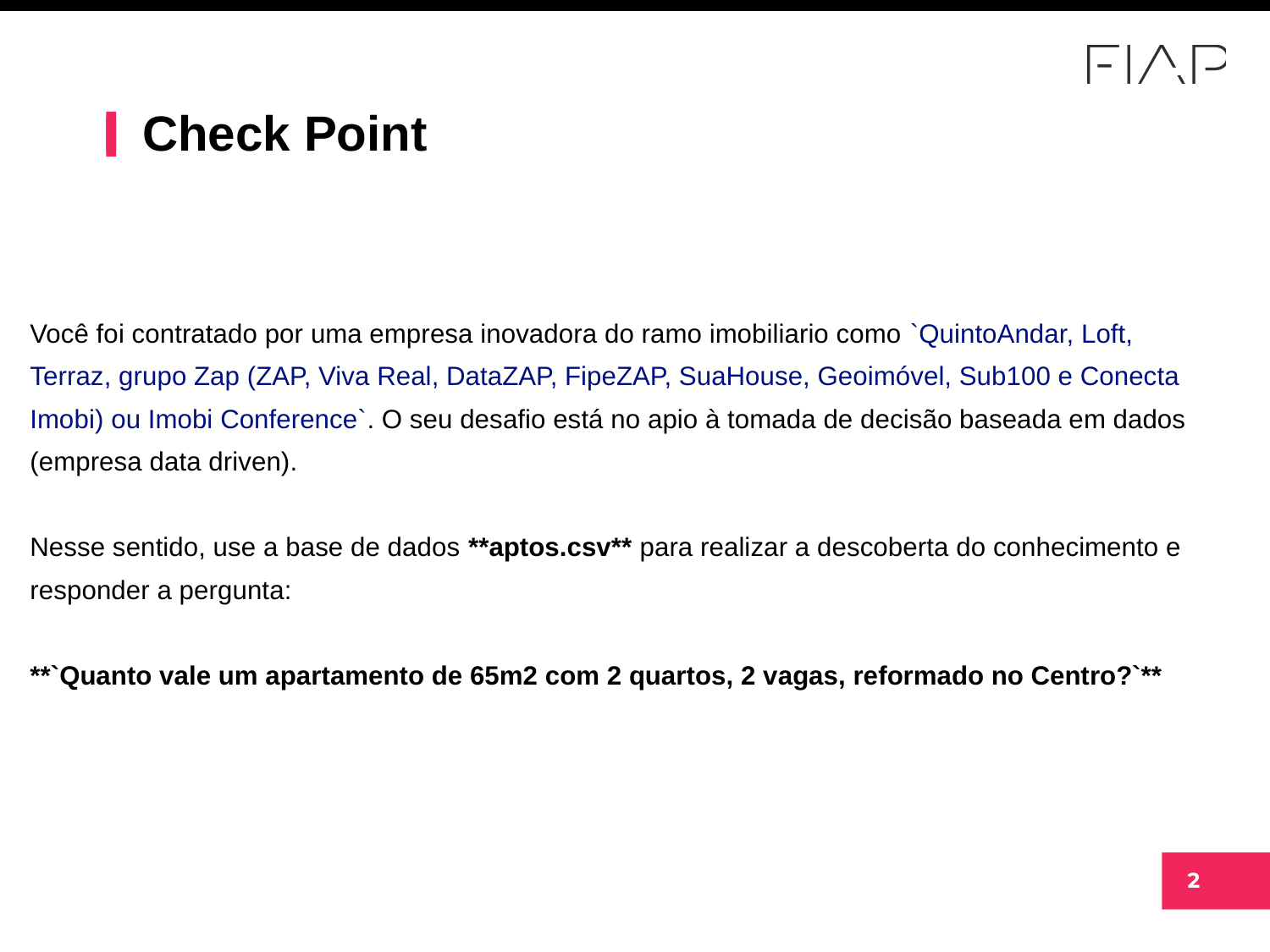

# Check Point
Você foi contratado por uma empresa inovadora do ramo imobiliario como `QuintoAndar, Loft, Terraz, grupo Zap (ZAP, Viva Real, DataZAP, FipeZAP, SuaHouse, Geoimóvel, Sub100 e Conecta Imobi) ou Imobi Conference`. O seu desafio está no apio à tomada de decisão baseada em dados (empresa data driven).

Nesse sentido, use a base de dados **aptos.csv** para realizar a descoberta do conhecimento e responder a pergunta:

**`Quanto vale um apartamento de 65m2 com 2 quartos, 2 vagas, reformado no Centro?`**